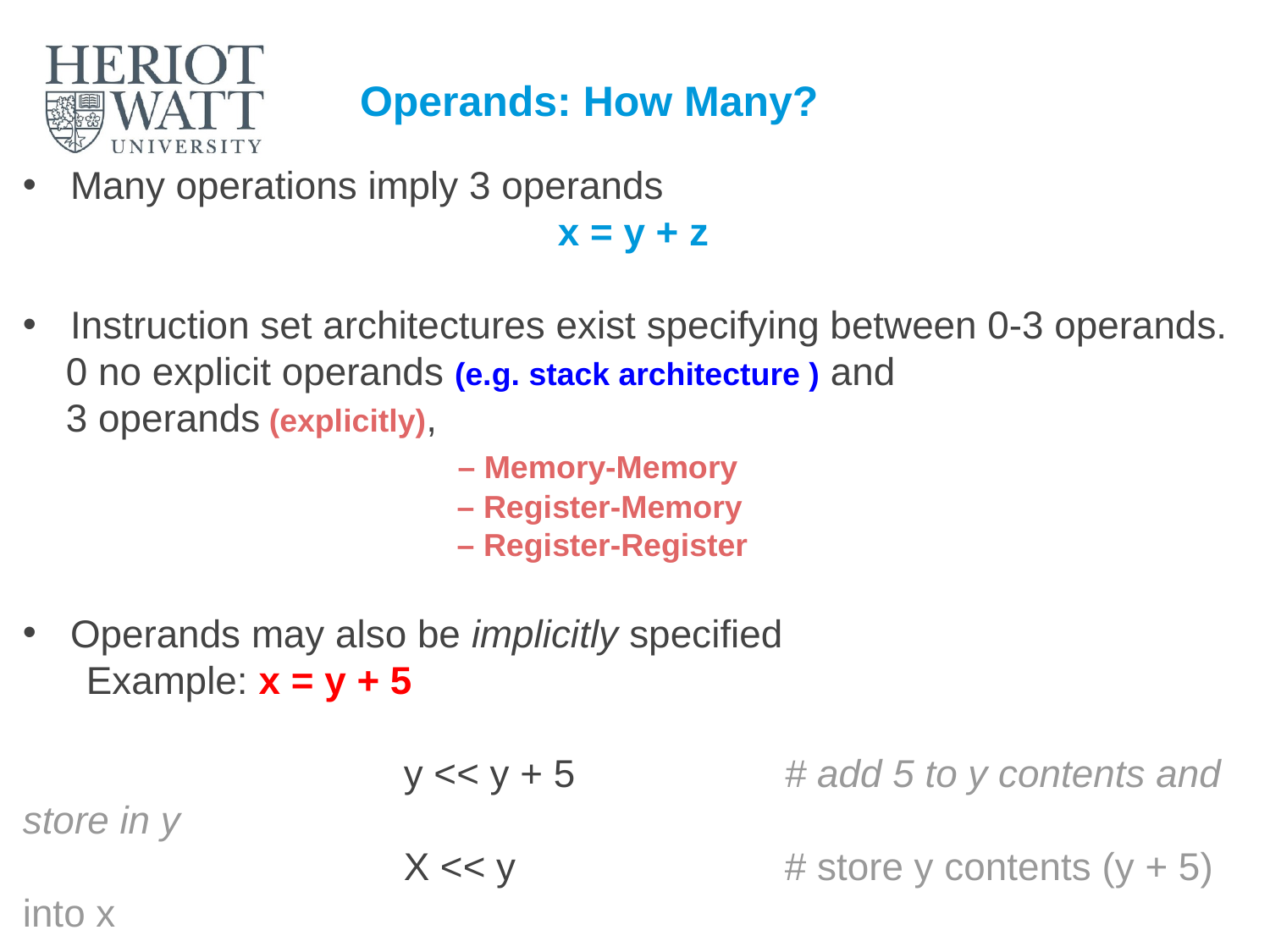

# Operands: How Many?
Many operations imply 3 operands
x = y + z

Instruction set architectures exist specifying between 0-3 operands.
    0 no explicit operands (e.g. stack architecture ) and
    3 operands (explicitly),
     – Memory-Memory
      – Register-Memory
      – Register-Register

Operands may also be implicitly specified
Example: x = y + 5

			y << y + 5 		# add 5 to y contents and store in y
			X << y			# store y contents (y + 5) into x